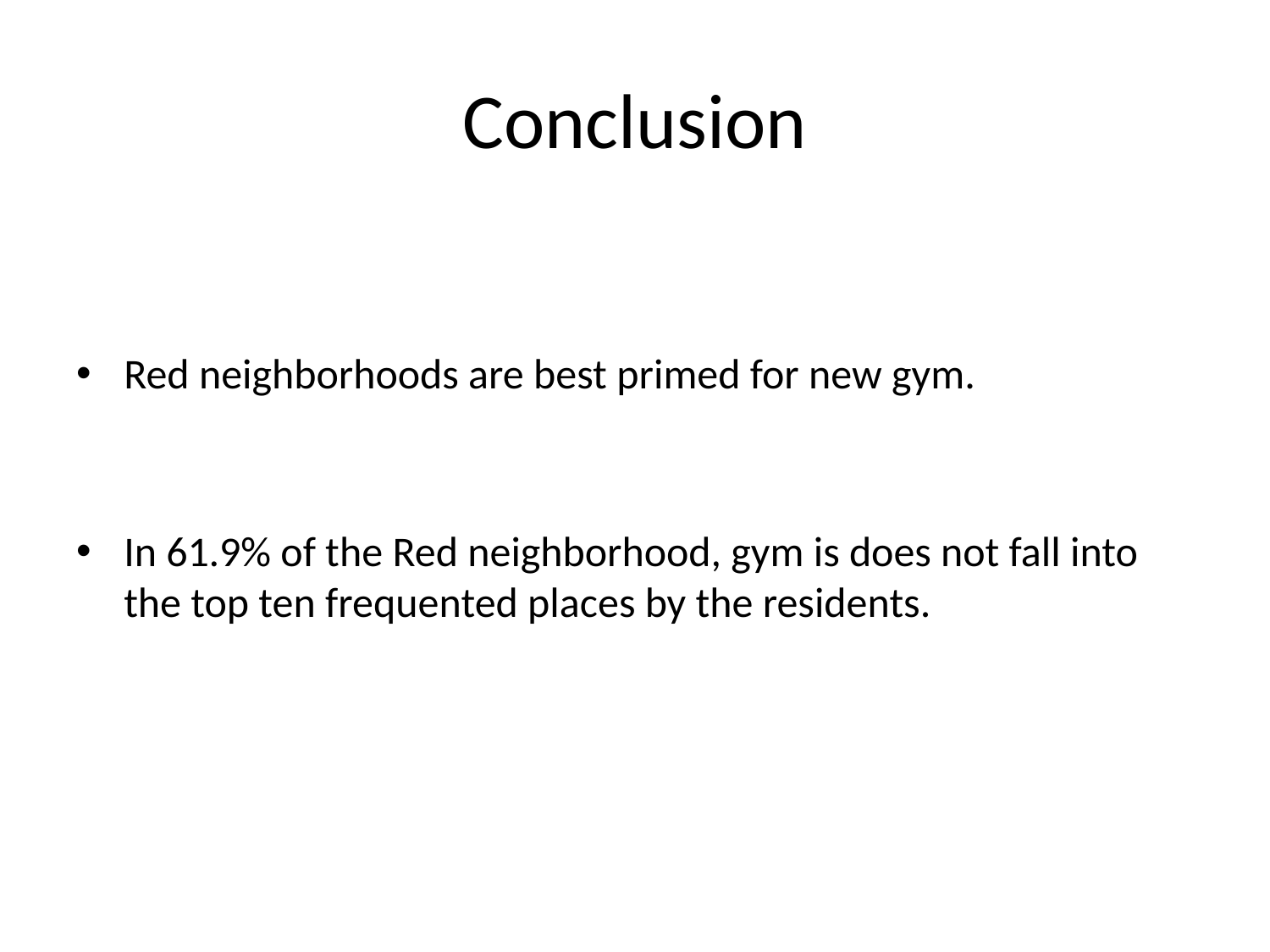

# Conclusion

Red neighborhoods are best primed for new gym.

In 61.9% of the Red neighborhood, gym is does not fall into the top ten frequented places by the residents.